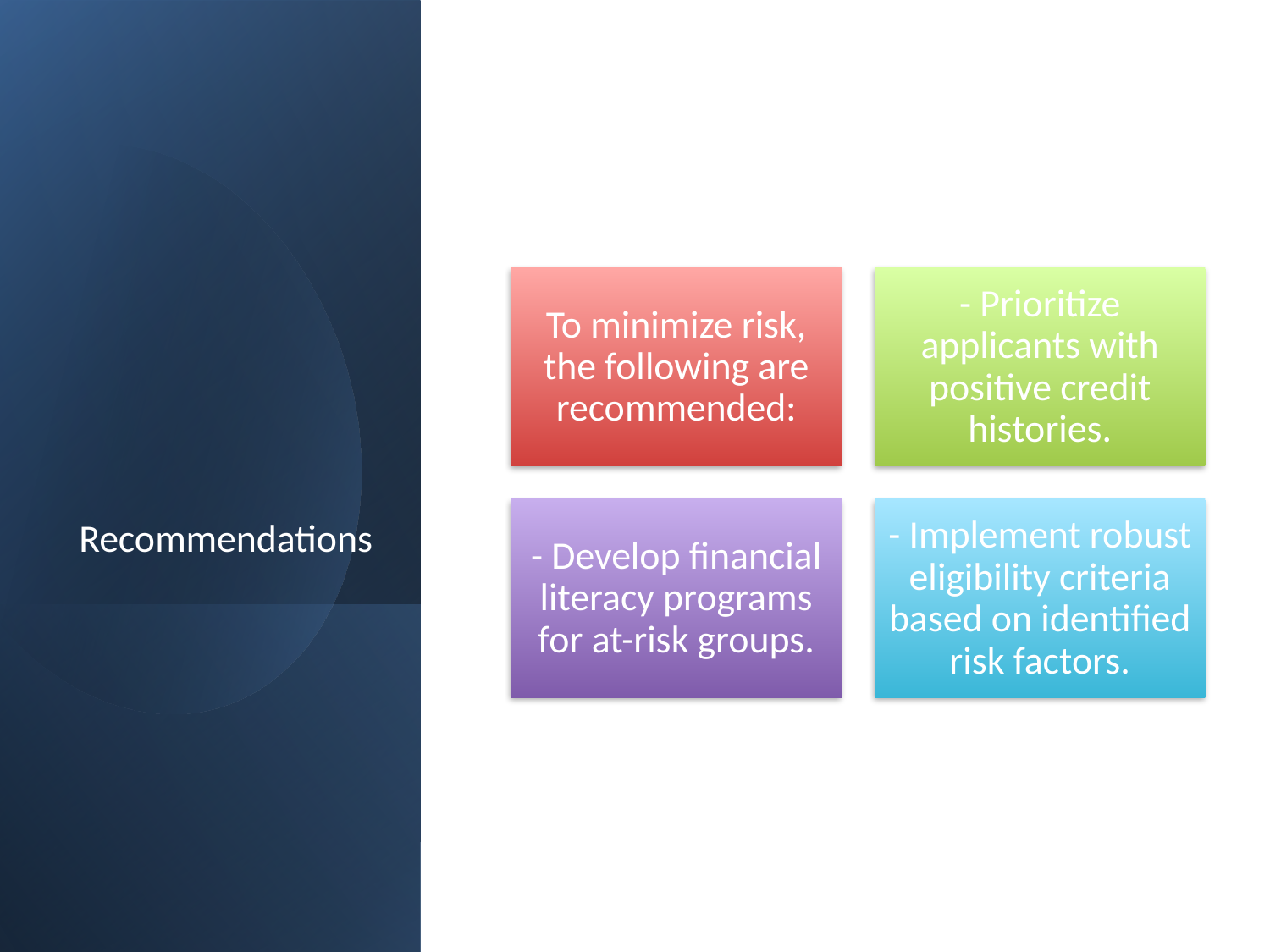

To minimize risk, the following are recommended:
- Prioritize applicants with positive credit histories.
- Develop financial literacy programs for at-risk groups.
- Implement robust eligibility criteria based on identified risk factors.

# Recommendations